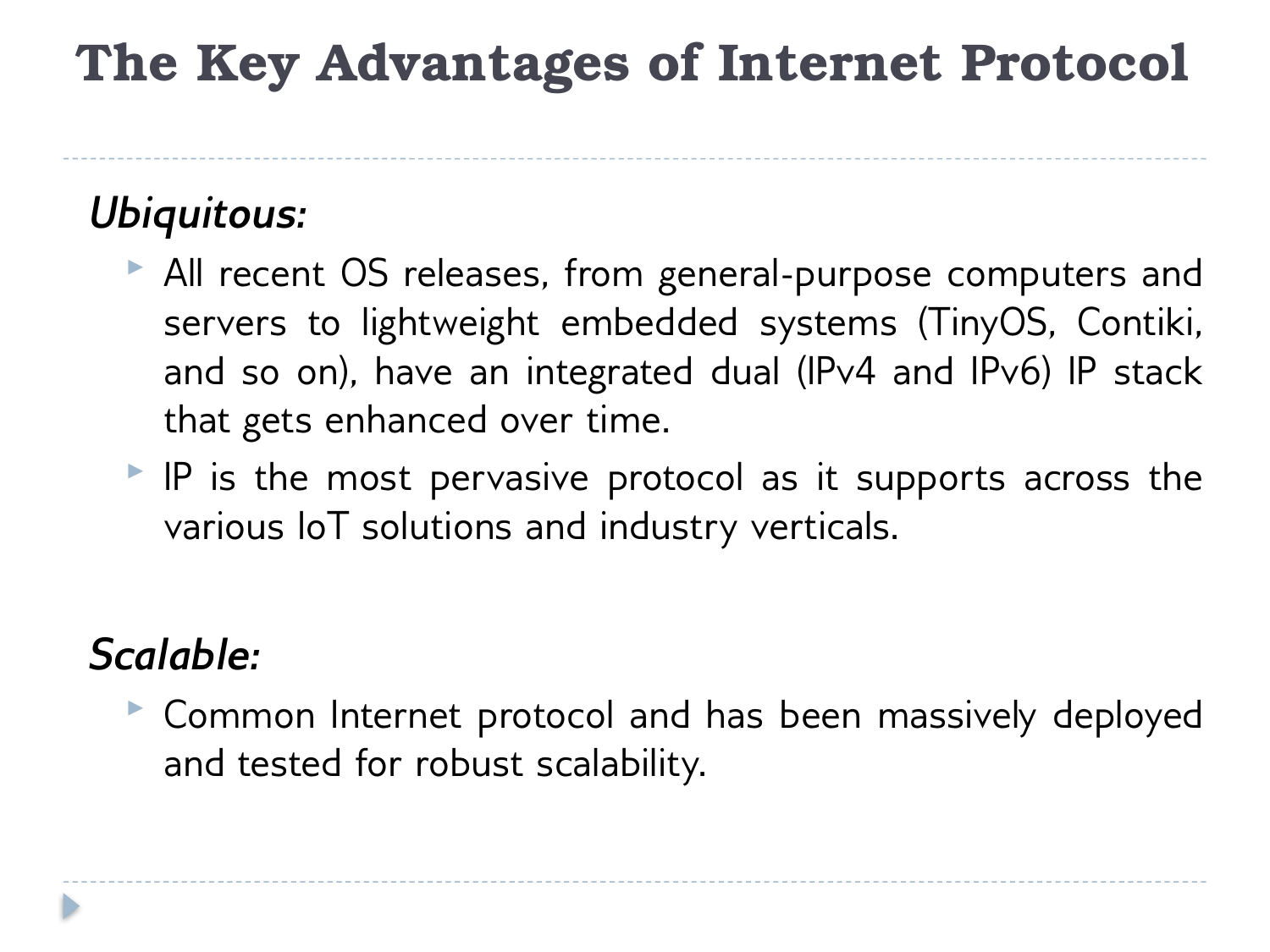

# The Key Advantages of Internet Protocol
Ubiquitous:
All recent OS releases, from general-purpose computers and servers to lightweight embedded systems (TinyOS, Contiki, and so on), have an integrated dual (IPv4 and IPv6) IP stack that gets enhanced over time.
IP is the most pervasive protocol as it supports across the various IoT solutions and industry verticals.

Scalable:
Common Internet protocol and has been massively deployed and tested for robust scalability.